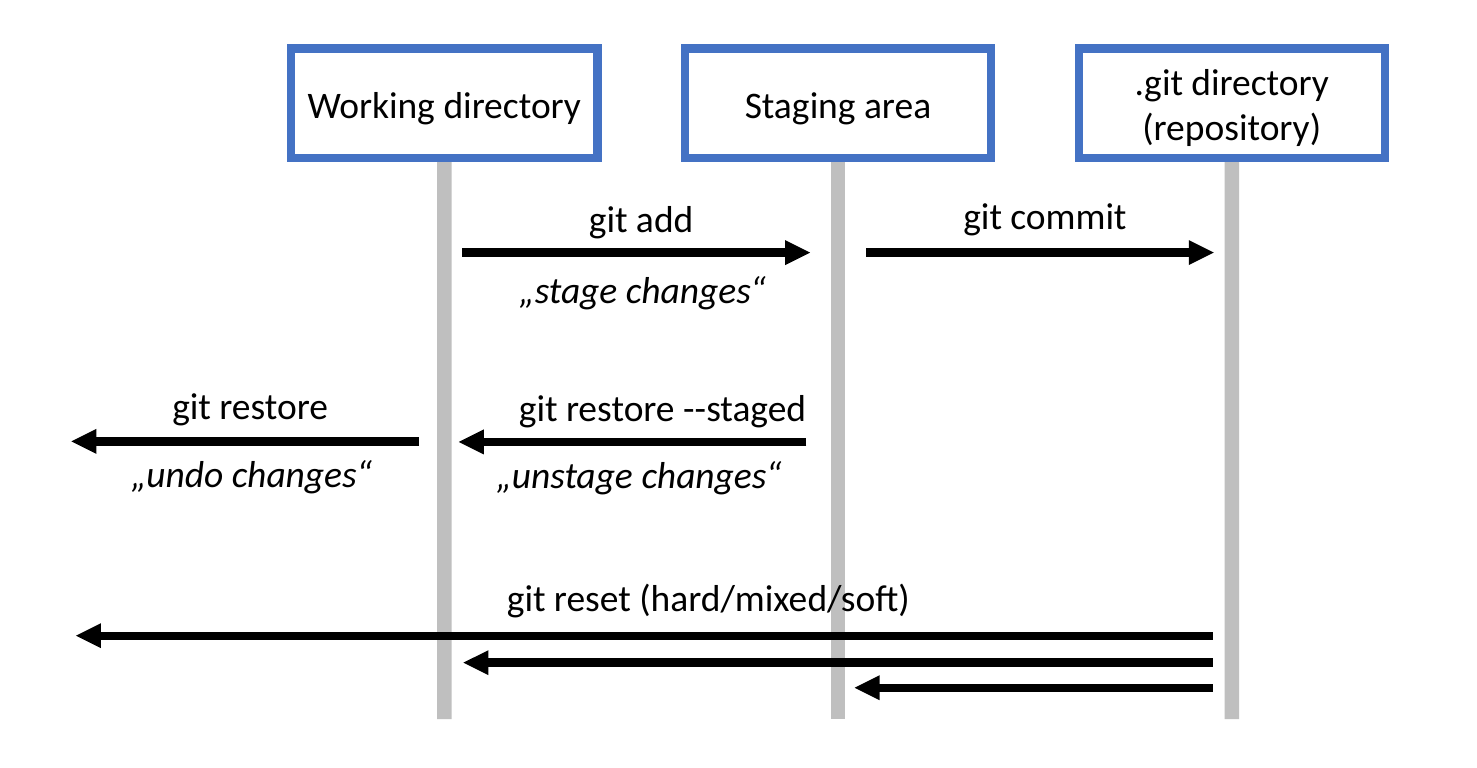

Working directory
Staging area
.git directory (repository)
git commit
git add
„stage changes“
git restore
git restore --staged
„undo changes“
„unstage changes“
git reset (hard/mixed/soft)